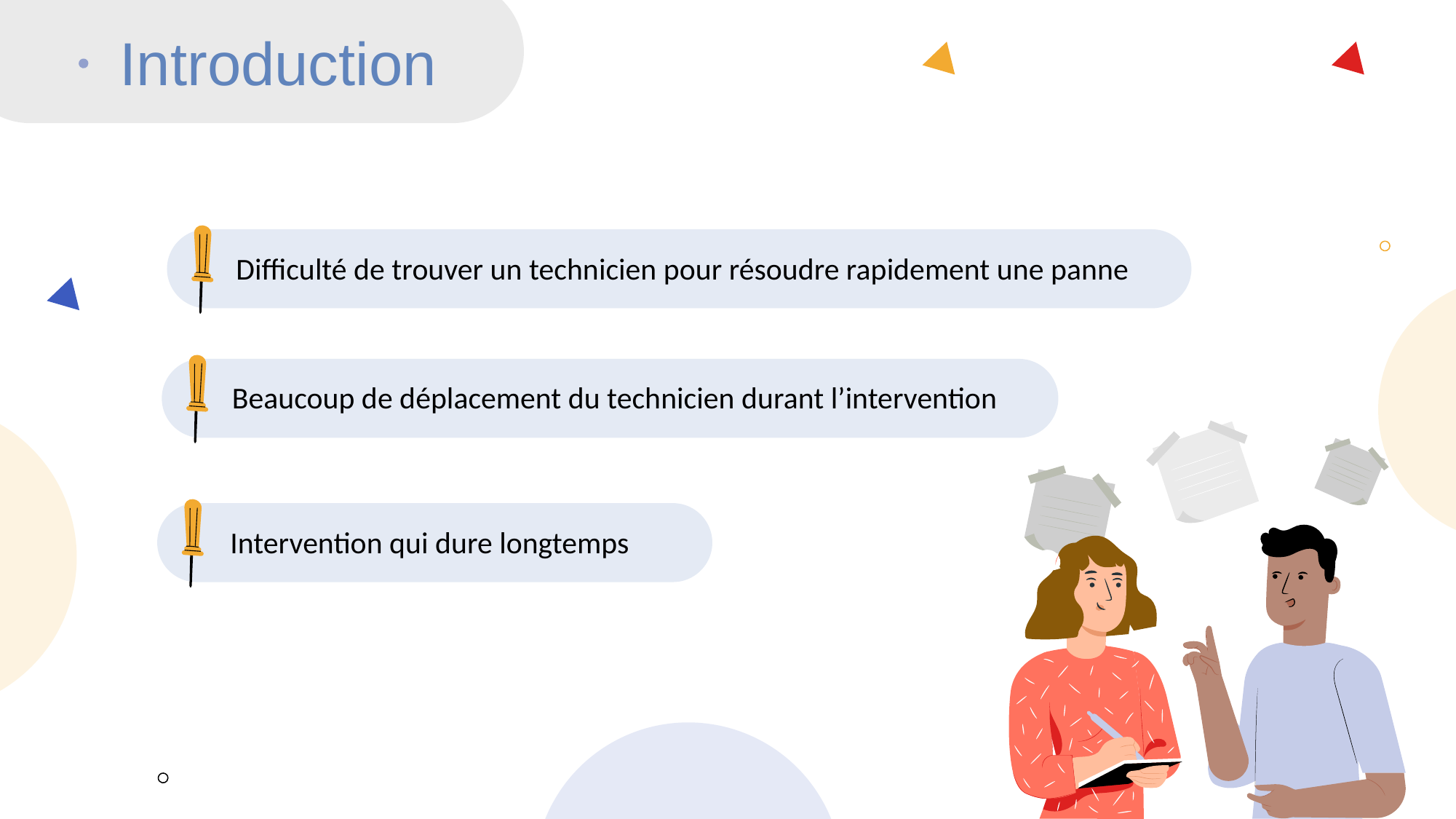

# Introduction

Difficulté de trouver un technicien pour résoudre rapidement une panne

Beaucoup de déplacement du technicien durant l’intervention

Intervention qui dure longtemps